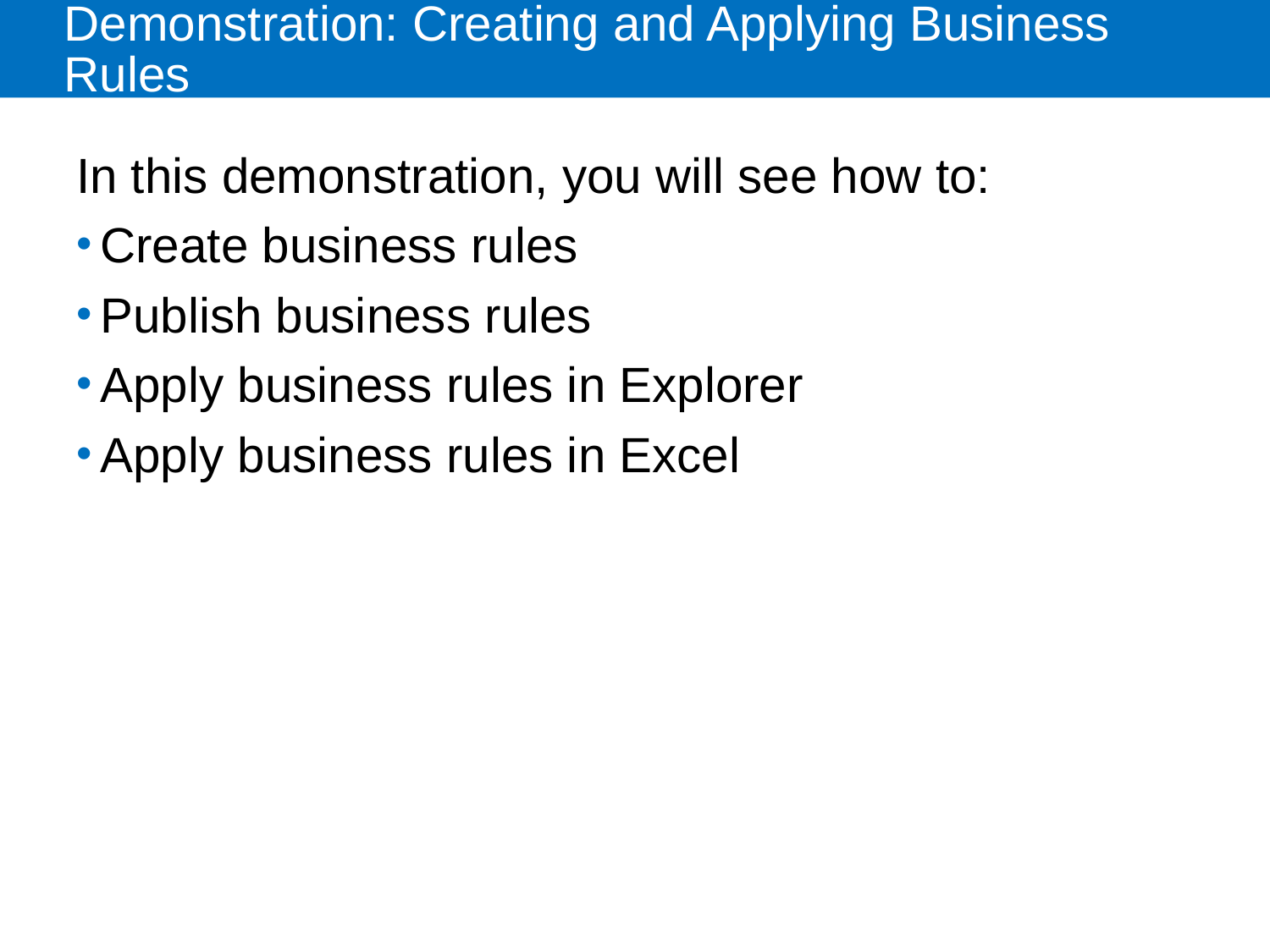

# Demonstration: Creating and Applying Business Rules
In this demonstration, you will see how to:
Create business rules
Publish business rules
Apply business rules in Explorer
Apply business rules in Excel